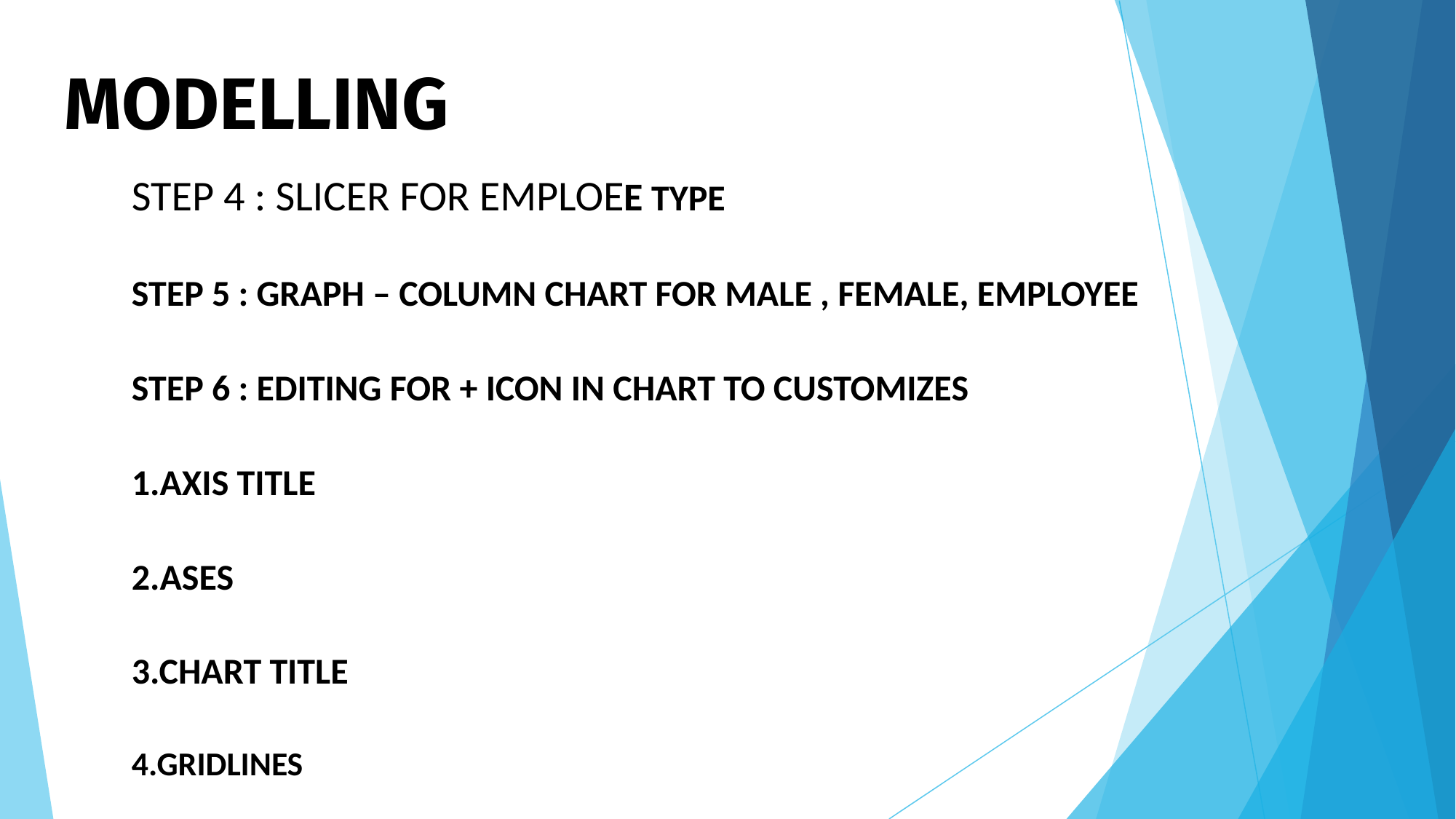

MODELLING
STEP 4 : SLICER FOR EMPLOEE TYPE
STEP 5 : GRAPH – COLUMN CHART FOR MALE , FEMALE, EMPLOYEE
STEP 6 : EDITING FOR + ICON IN CHART TO CUSTOMIZES
1.AXIS TITLE
2.ASES
3.CHART TITLE
4.GRIDLINES